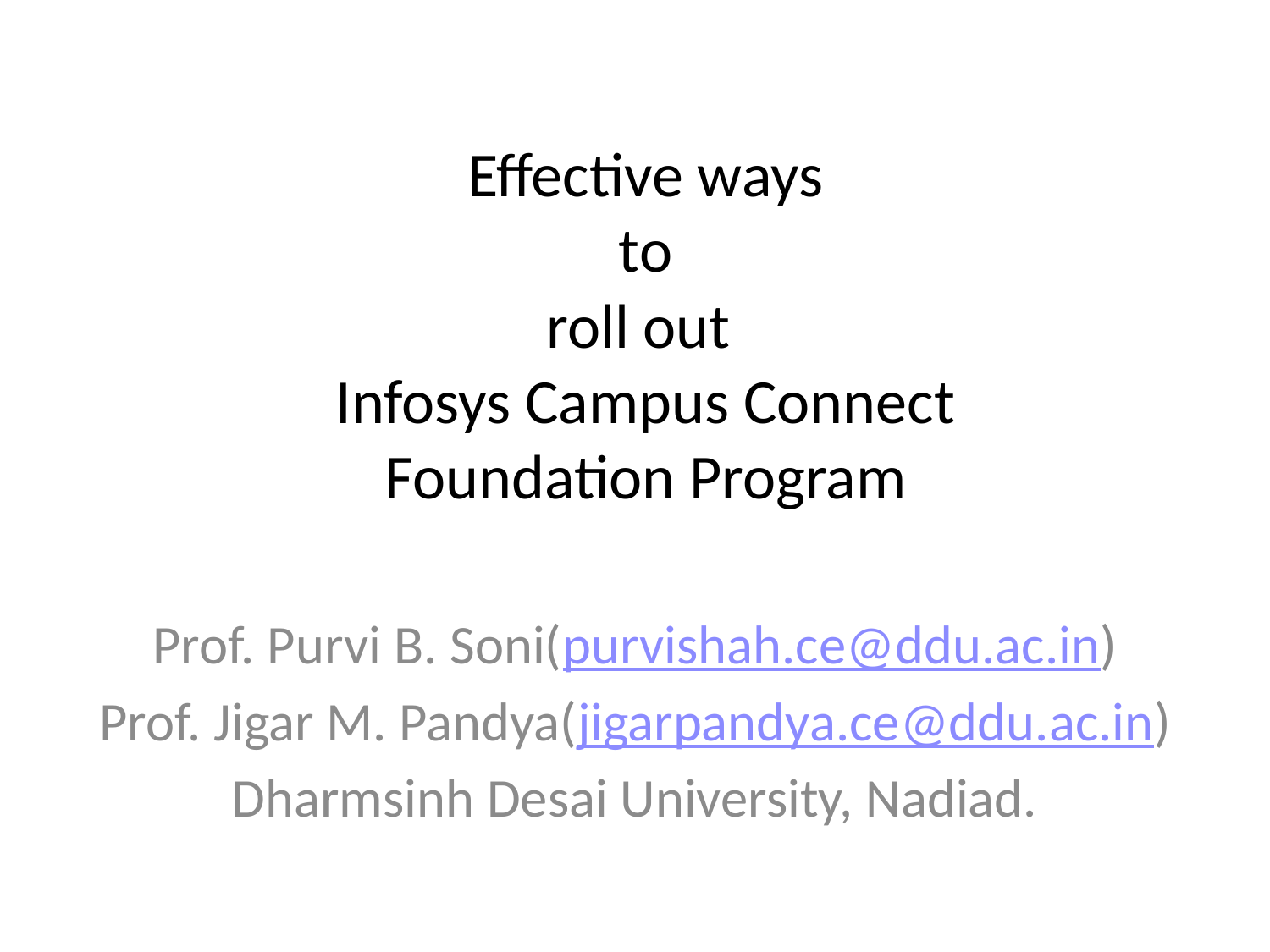

# Effective ways to roll out Infosys Campus Connect Foundation Program
Prof. Purvi B. Soni(purvishah.ce@ddu.ac.in)
Prof. Jigar M. Pandya(jigarpandya.ce@ddu.ac.in)
Dharmsinh Desai University, Nadiad.